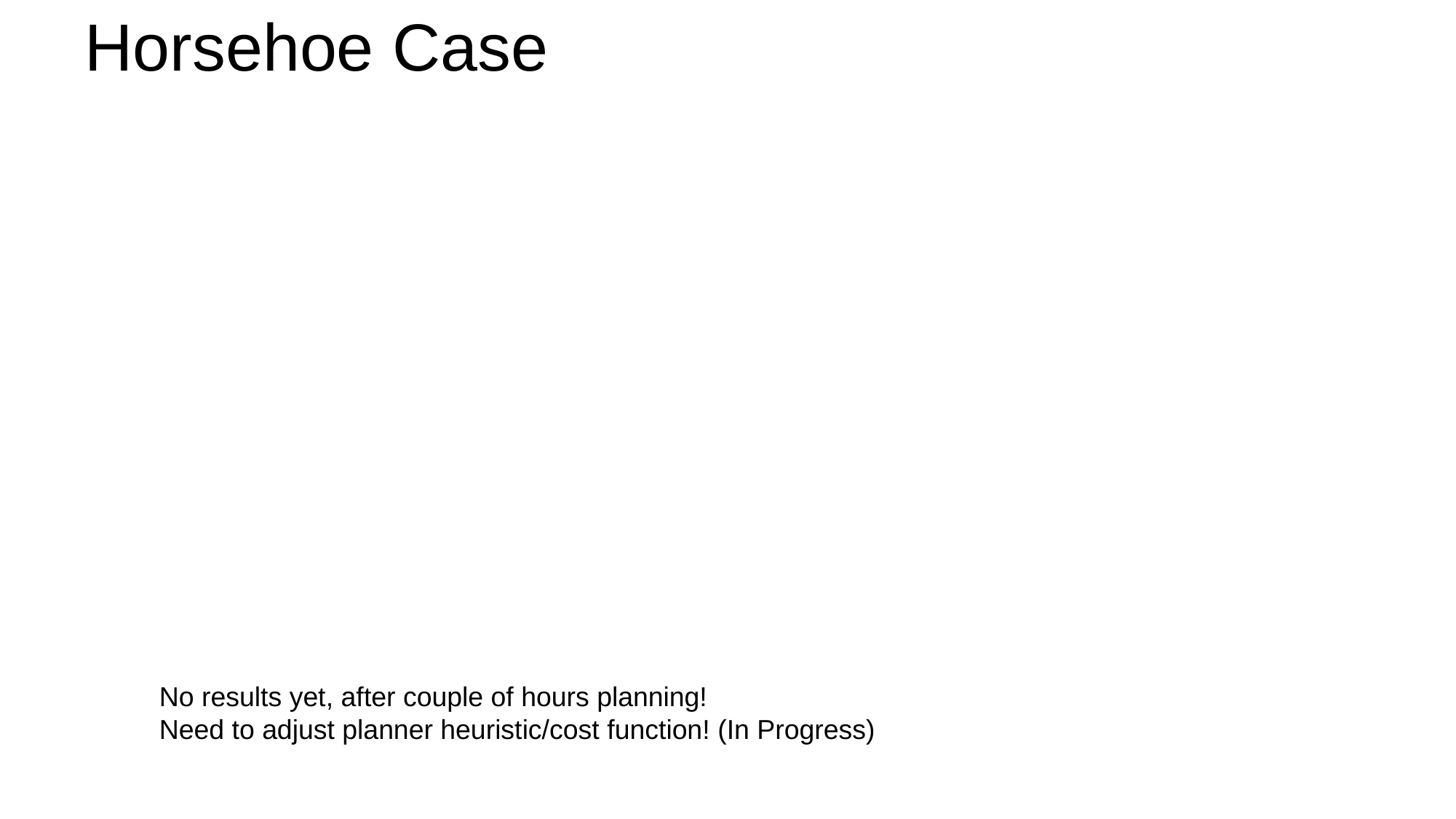

Horsehoe Case
No results yet, after couple of hours planning!
Need to adjust planner heuristic/cost function! (In Progress)